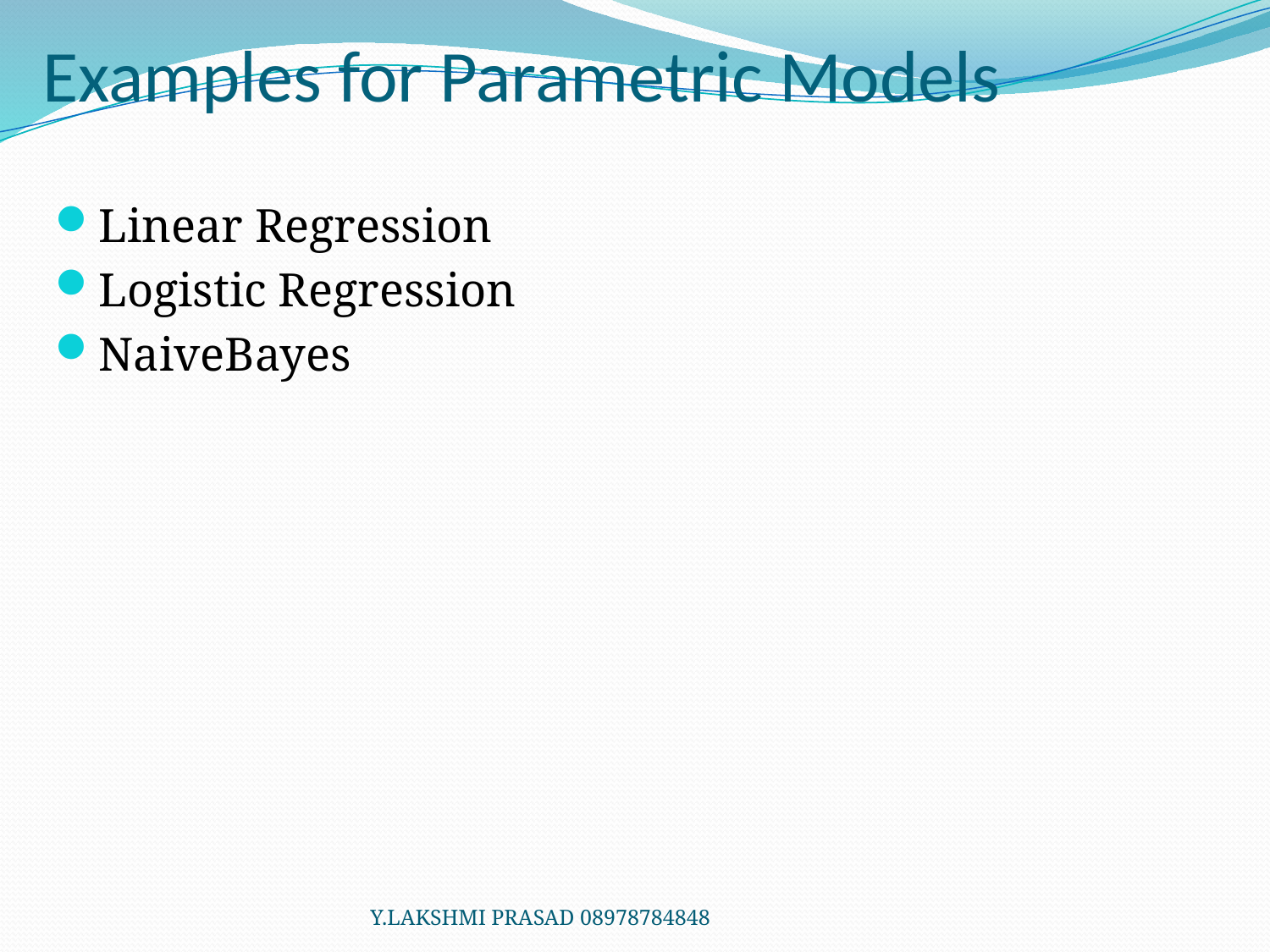

# Examples for Parametric Models
Linear Regression
Logistic Regression
NaiveBayes

Y.LAKSHMI PRASAD 08978784848